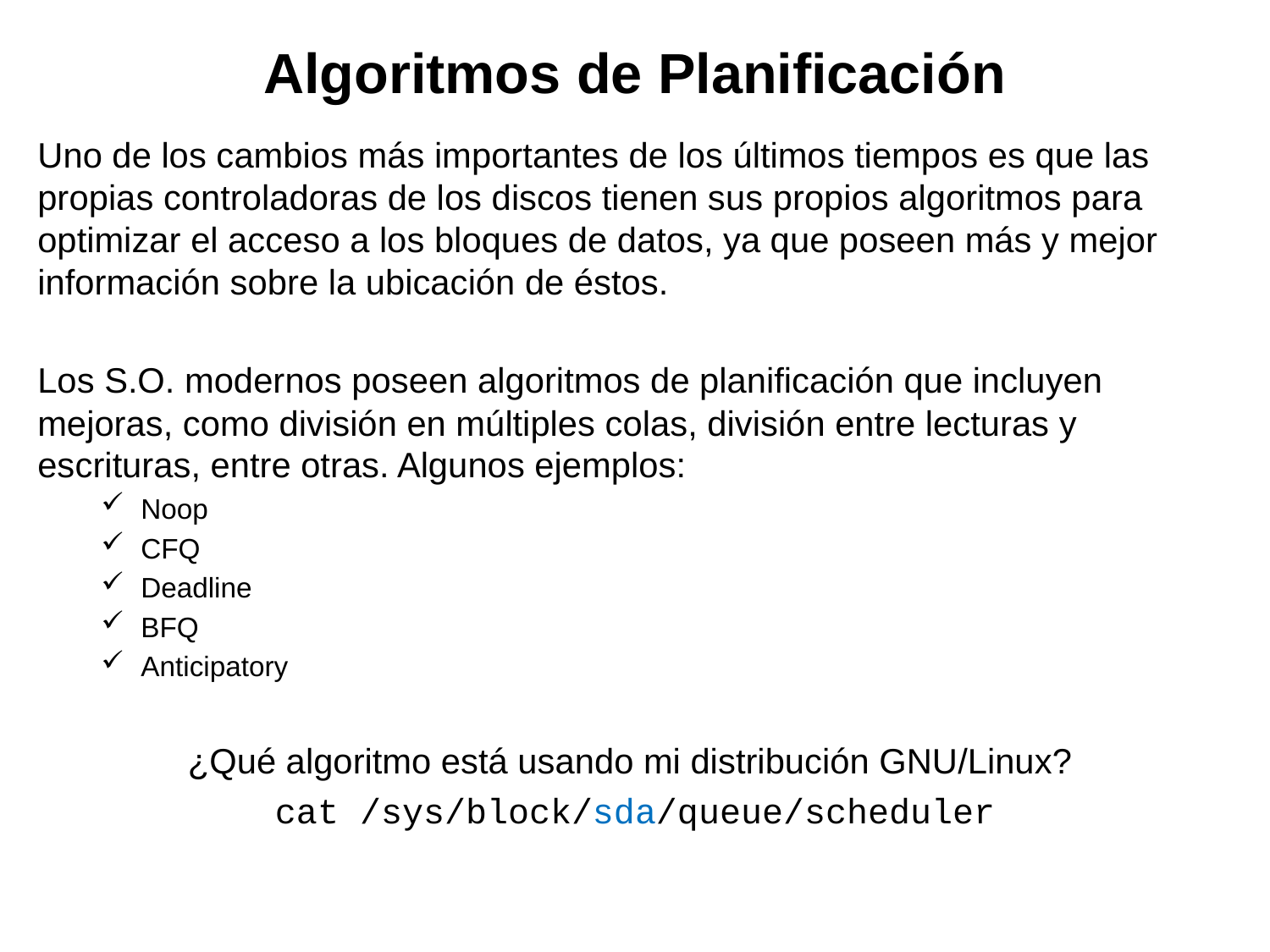

# Algoritmos de Planificación
Uno de los cambios más importantes de los últimos tiempos es que las propias controladoras de los discos tienen sus propios algoritmos para optimizar el acceso a los bloques de datos, ya que poseen más y mejor información sobre la ubicación de éstos.

Los S.O. modernos poseen algoritmos de planificación que incluyen mejoras, como división en múltiples colas, división entre lecturas y escrituras, entre otras. Algunos ejemplos:
Noop
CFQ
Deadline
BFQ
Anticipatory

¿Qué algoritmo está usando mi distribución GNU/Linux?
cat /sys/block/sda/queue/scheduler